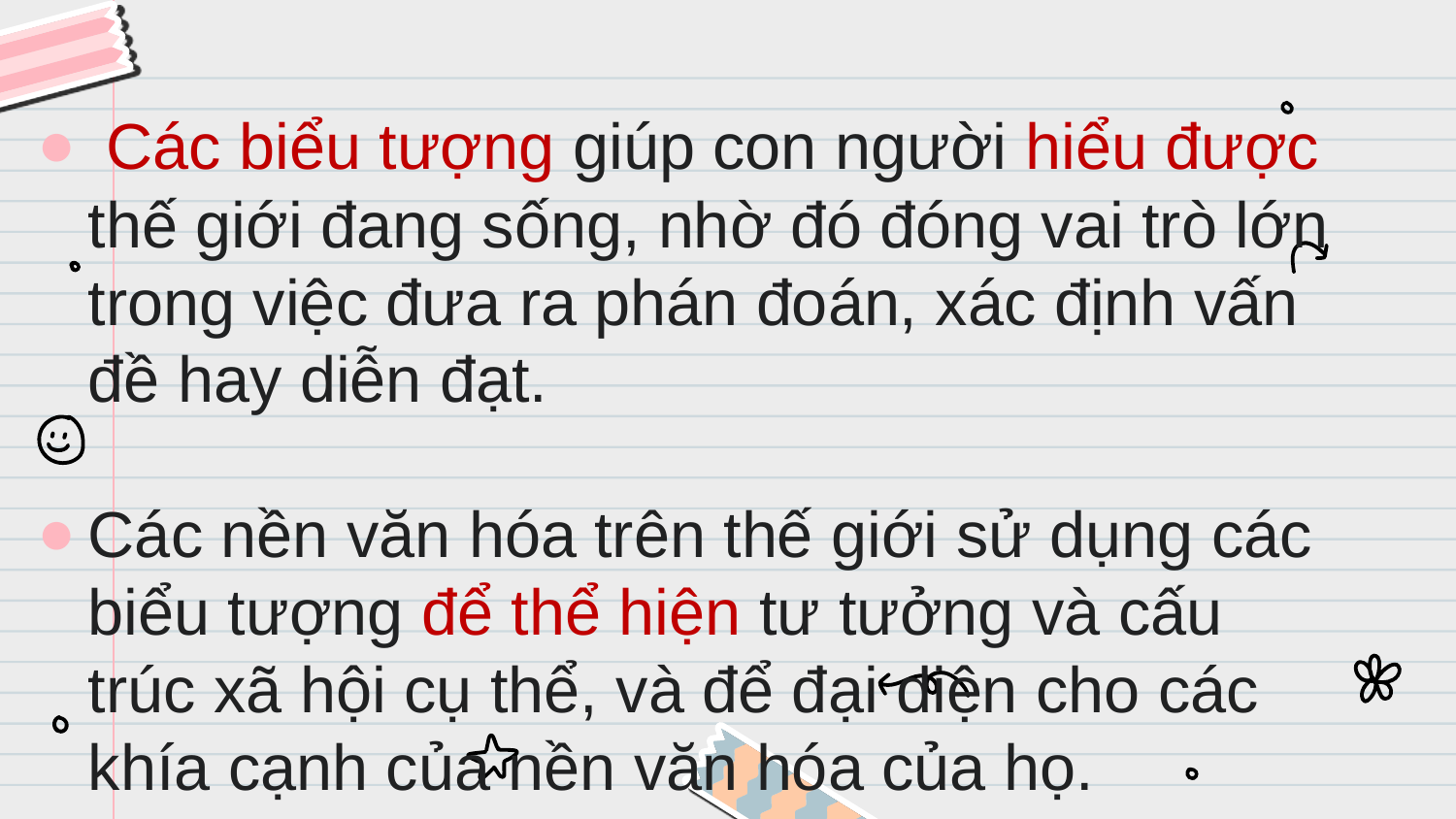

Các biểu tượng giúp con người hiểu được thế giới đang sống, nhờ đó đóng vai trò lớn trong việc đưa ra phán đoán, xác định vấn đề hay diễn đạt.

Các nền văn hóa trên thế giới sử dụng các biểu tượng để thể hiện tư tưởng và cấu trúc xã hội cụ thể, và để đại diện cho các khía cạnh của nền văn hóa của họ.